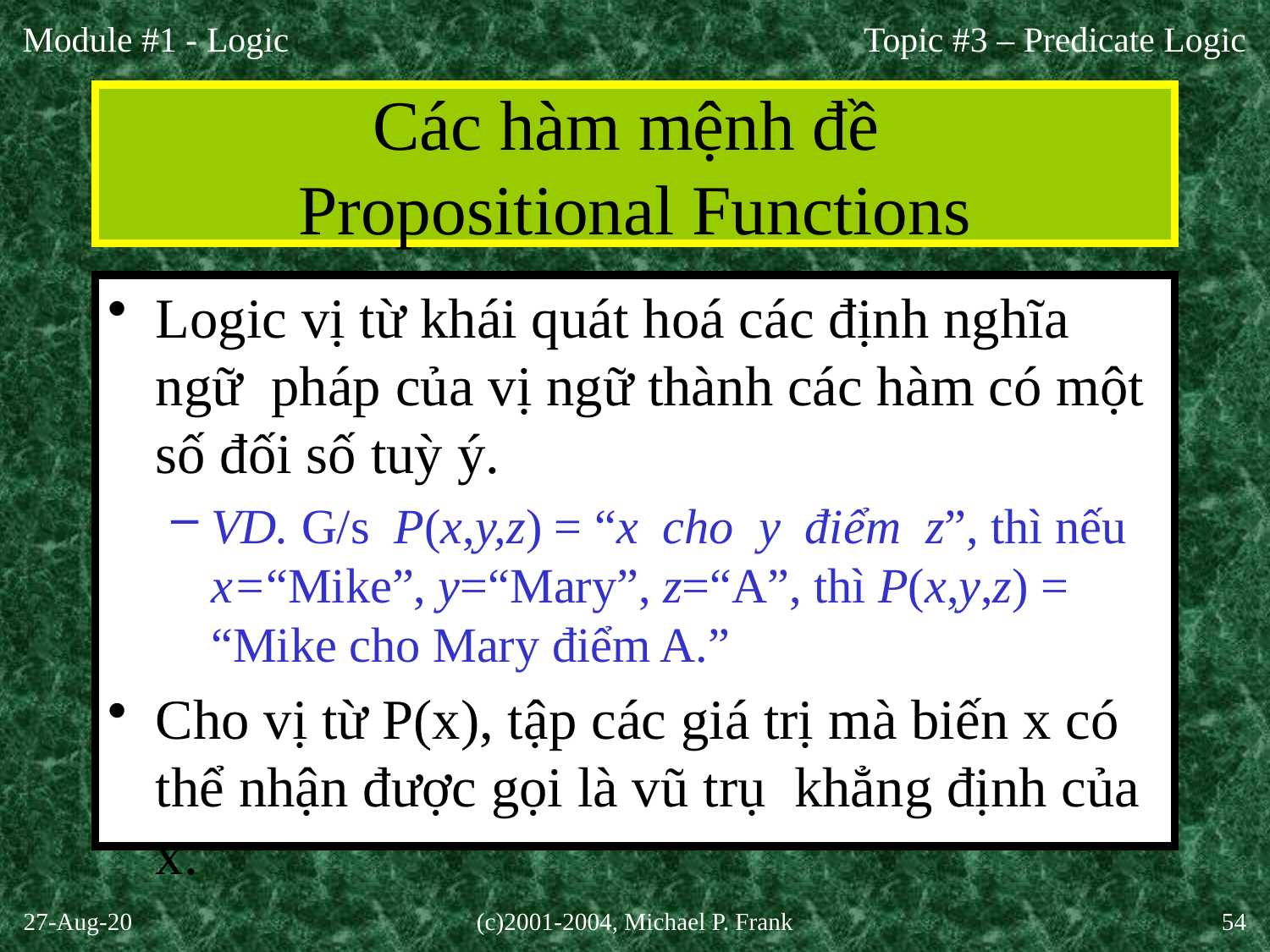

Topic #3 – Predicate Logic
# Các hàm mệnh đề Propositional Functions
Logic vị từ khái quát hoá các định nghĩa ngữ  pháp của vị ngữ thành các hàm có một số đối số tuỳ ý.
VD. G/s  P(x,y,z) = “x  cho  y  điểm  z”, thì nếu
x=“Mike”, y=“Mary”, z=“A”, thì P(x,y,z) = “Mike cho Mary điểm A.”
Cho vị từ P(x), tập các giá trị mà biến x có thể nhận được gọi là vũ trụ  khẳng định của x.

27-Aug-20
(c)2001-2004, Michael P. Frank
54